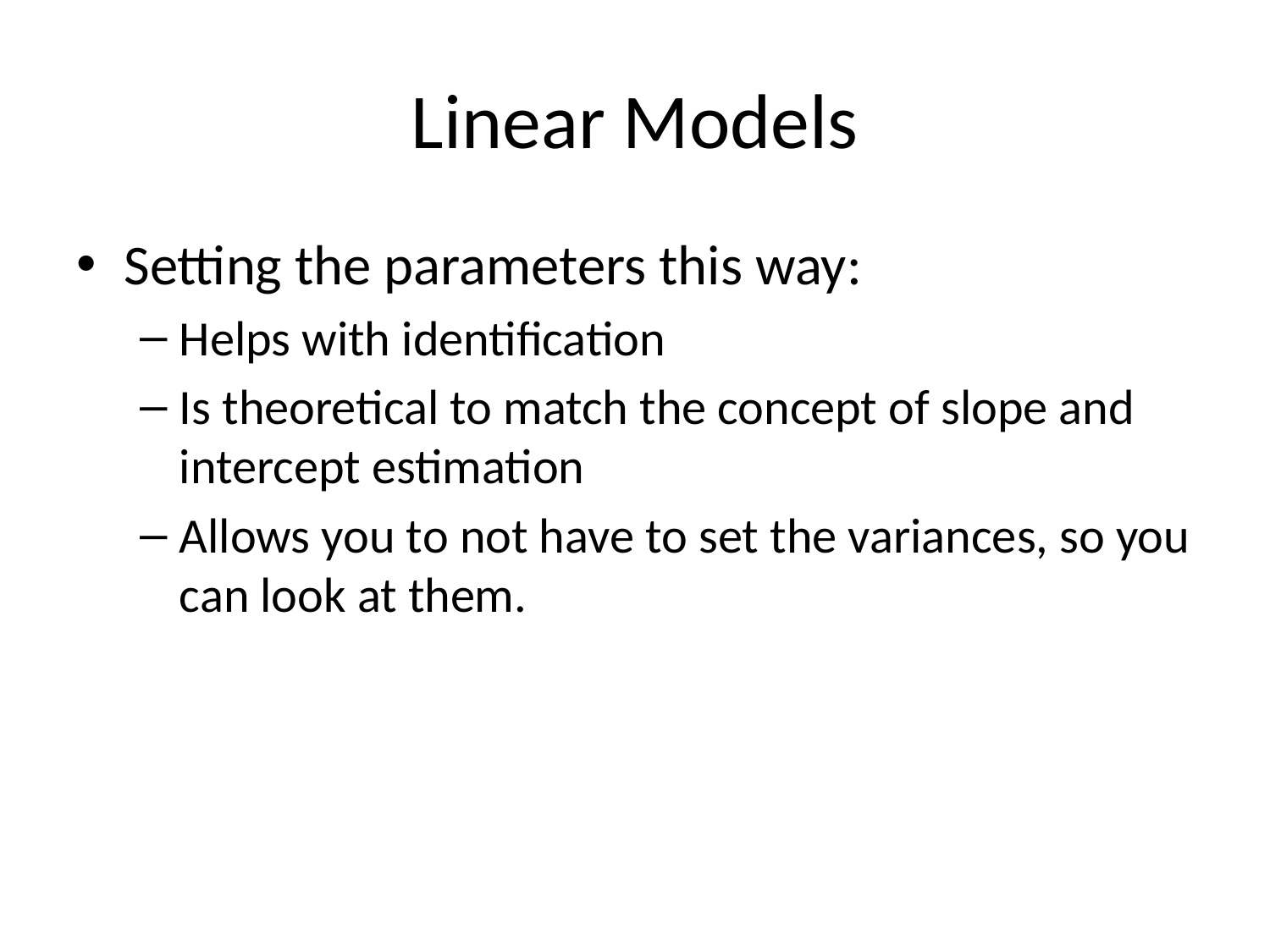

# Linear Models
Setting the parameters this way:
Helps with identification
Is theoretical to match the concept of slope and intercept estimation
Allows you to not have to set the variances, so you can look at them.